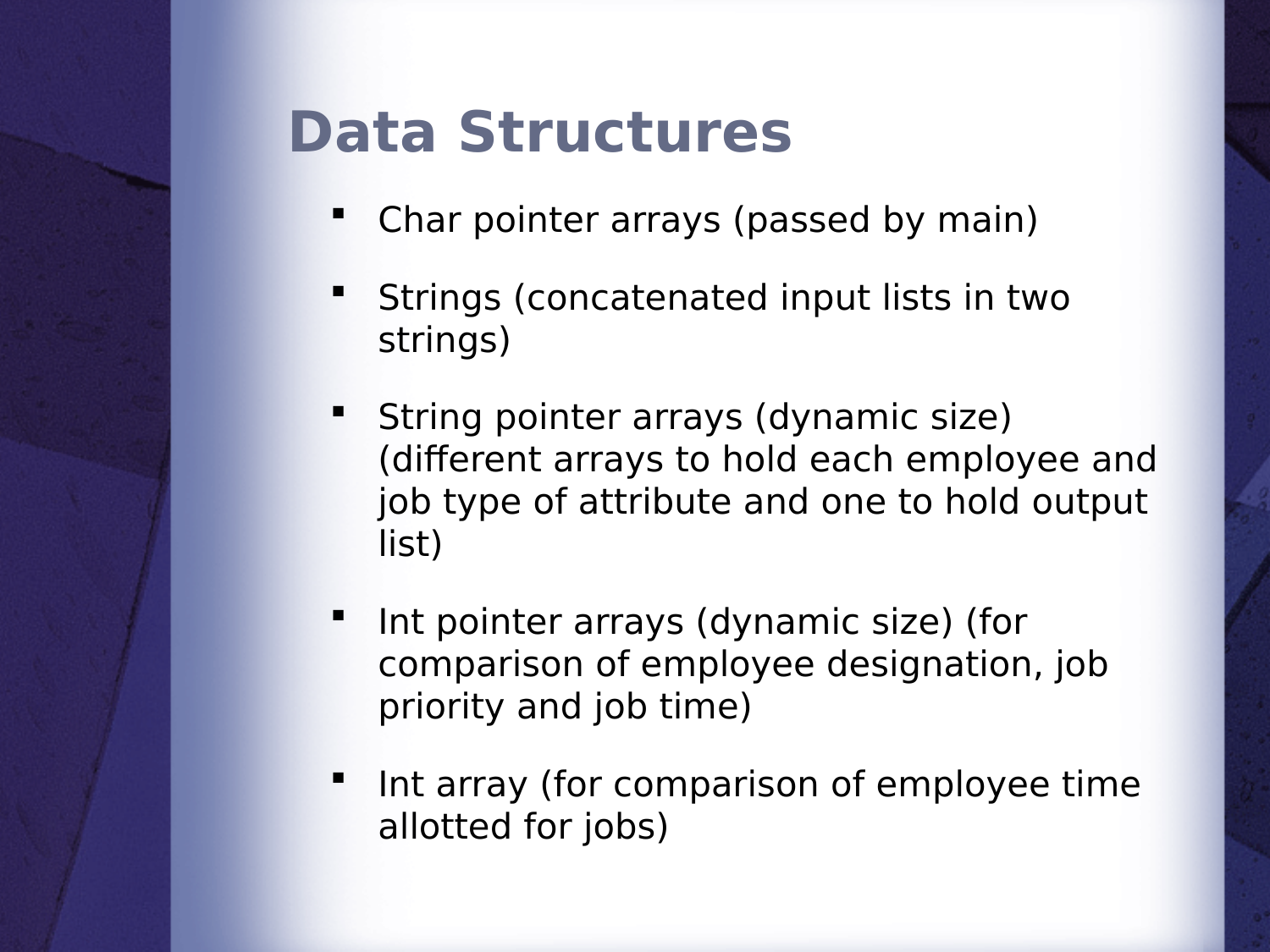

# Data Structures
Char pointer arrays (passed by main)
Strings (concatenated input lists in two strings)
String pointer arrays (dynamic size) (different arrays to hold each employee and job type of attribute and one to hold output list)
Int pointer arrays (dynamic size) (for comparison of employee designation, job priority and job time)
Int array (for comparison of employee time allotted for jobs)